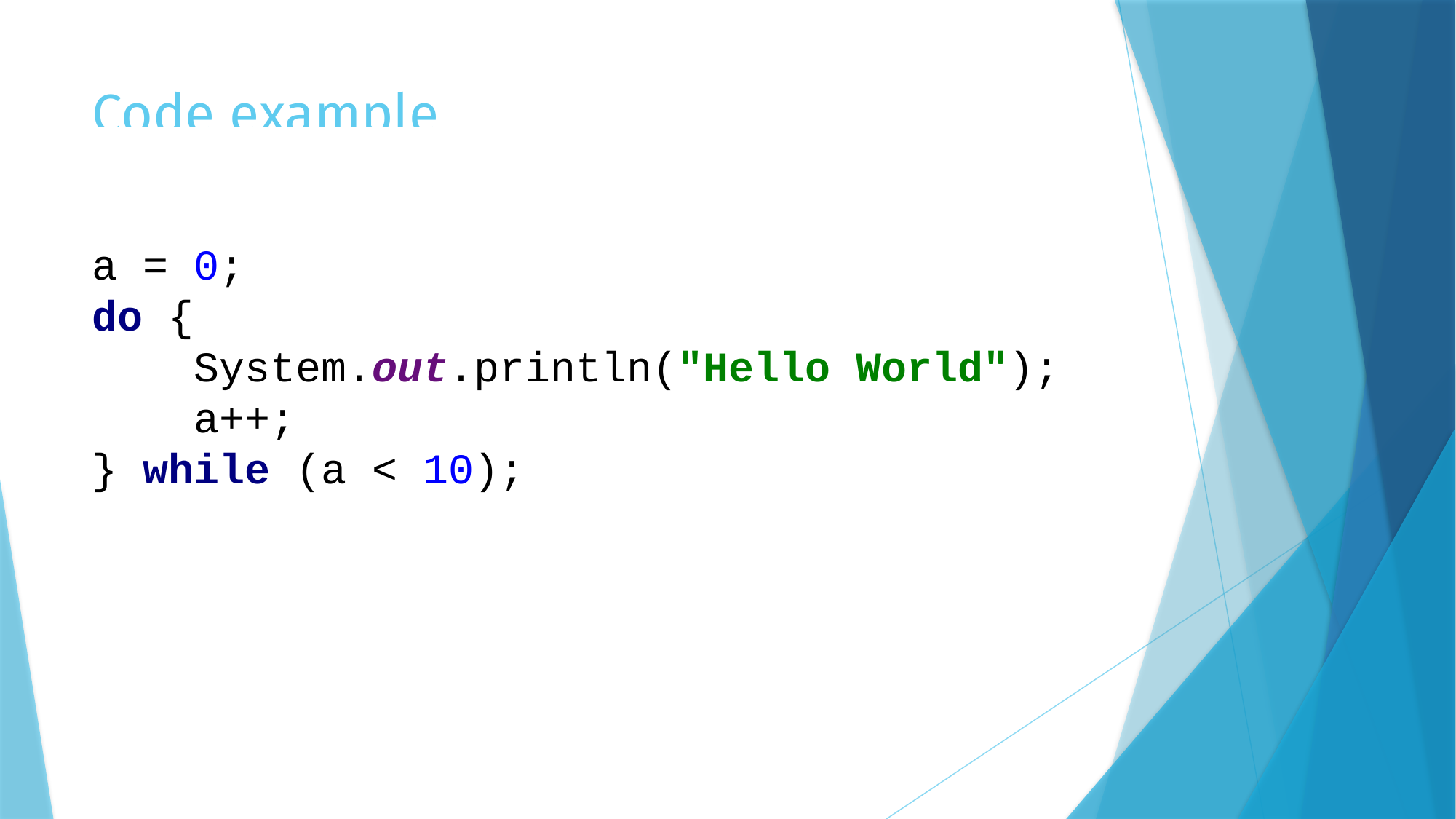

# Code example
a = 0;
do {
    System.out.println("Hello World");
    a++;
} while (a < 10);